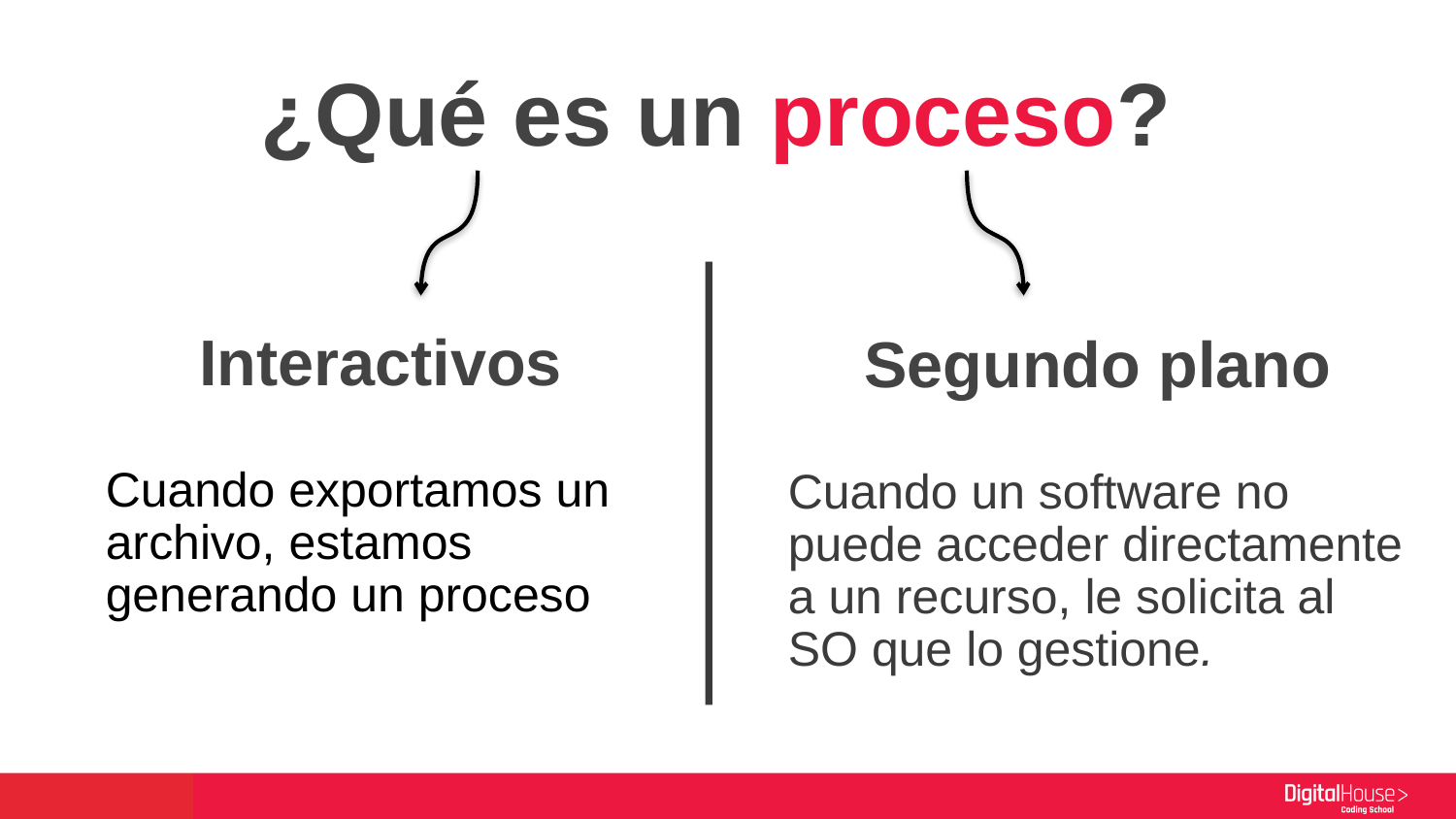

¿Qué es un proceso?
Interactivos

Cuando exportamos un archivo, estamos generando un proceso
Segundo plano

Cuando un software no puede acceder directamente a un recurso, le solicita al SO que lo gestione.